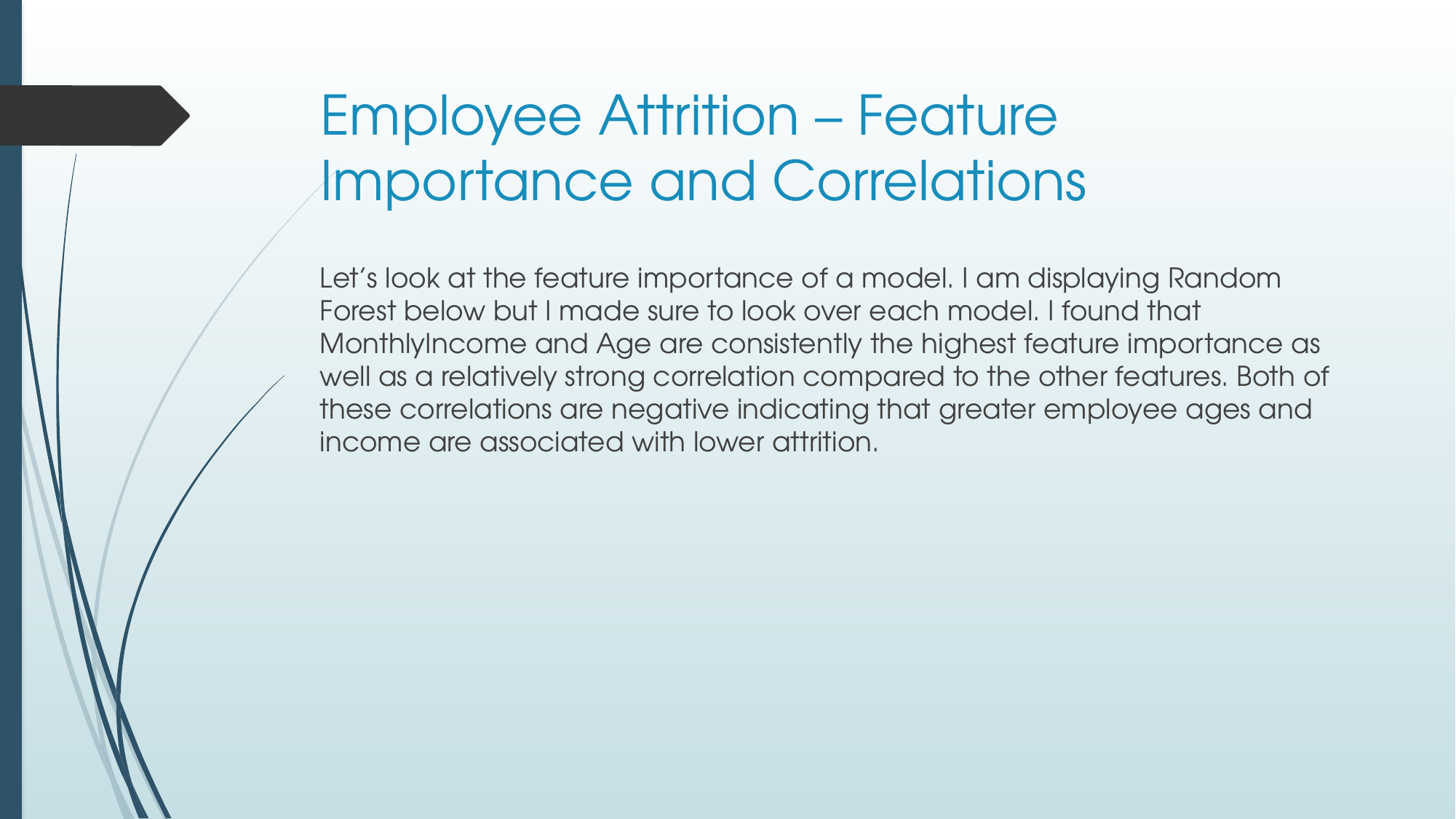

# Employee Attrition – Feature Importance and Correlations
Let’s look at the feature importance of a model. I am displaying Random Forest below but I made sure to look over each model. I found that MonthlyIncome and Age are consistently the highest feature importance as well as a relatively strong correlation compared to the other features. Both of these correlations are negative indicating that greater employee ages and income are associated with lower attrition.